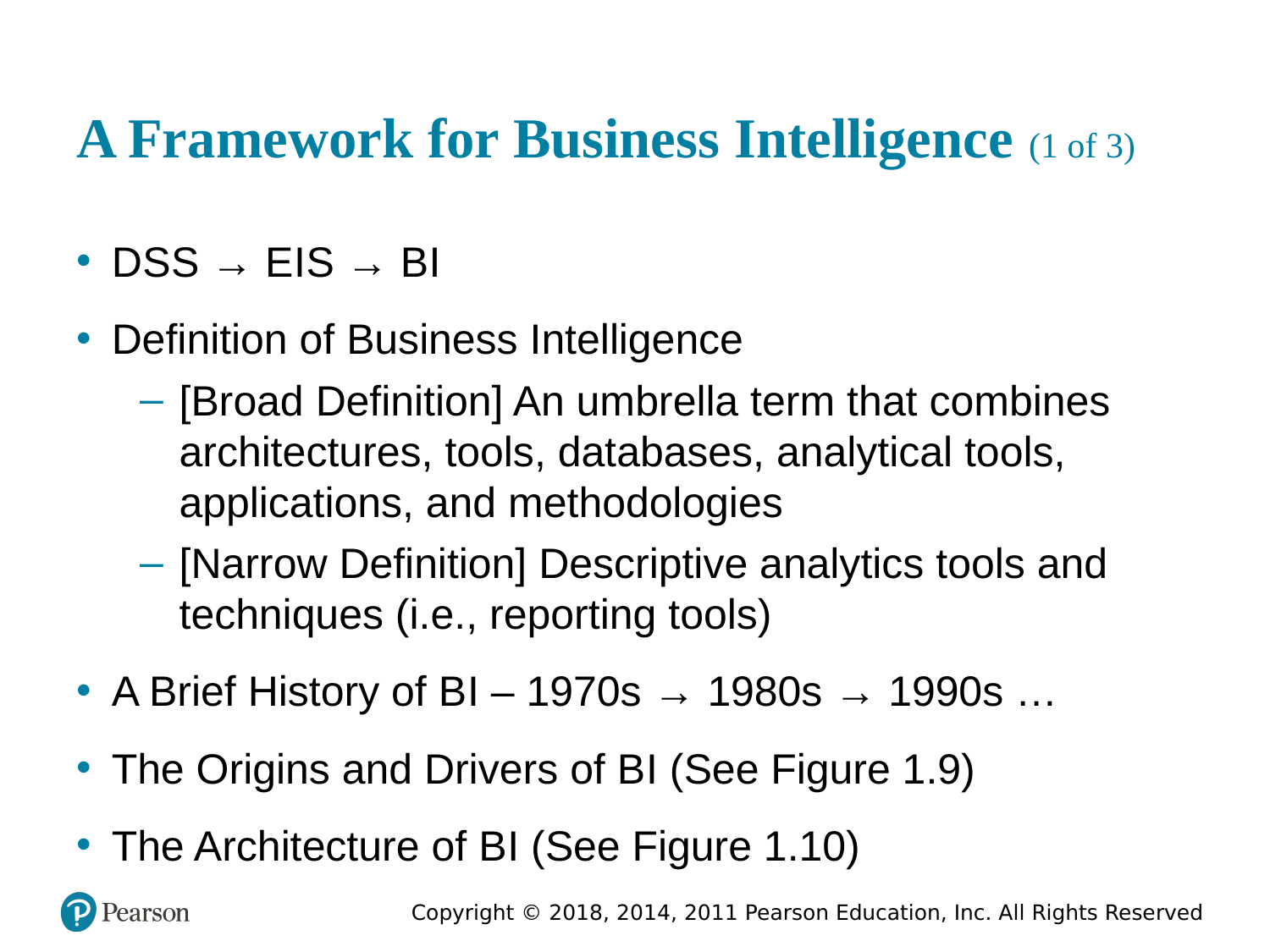

# A Framework for Business Intelligence (1 of 3)
D S S → E I S → B I
Definition of Business Intelligence
[Broad Definition] An umbrella term that combines architectures, tools, databases, analytical tools, applications, and methodologies
[Narrow Definition] Descriptive analytics tools and techniques (i.e., reporting tools)
A Brief History of B I – 1970s → 1980s → 1990s …
The Origins and Drivers of B I (See Figure 1.9)
The Architecture of B I (See Figure 1.10)